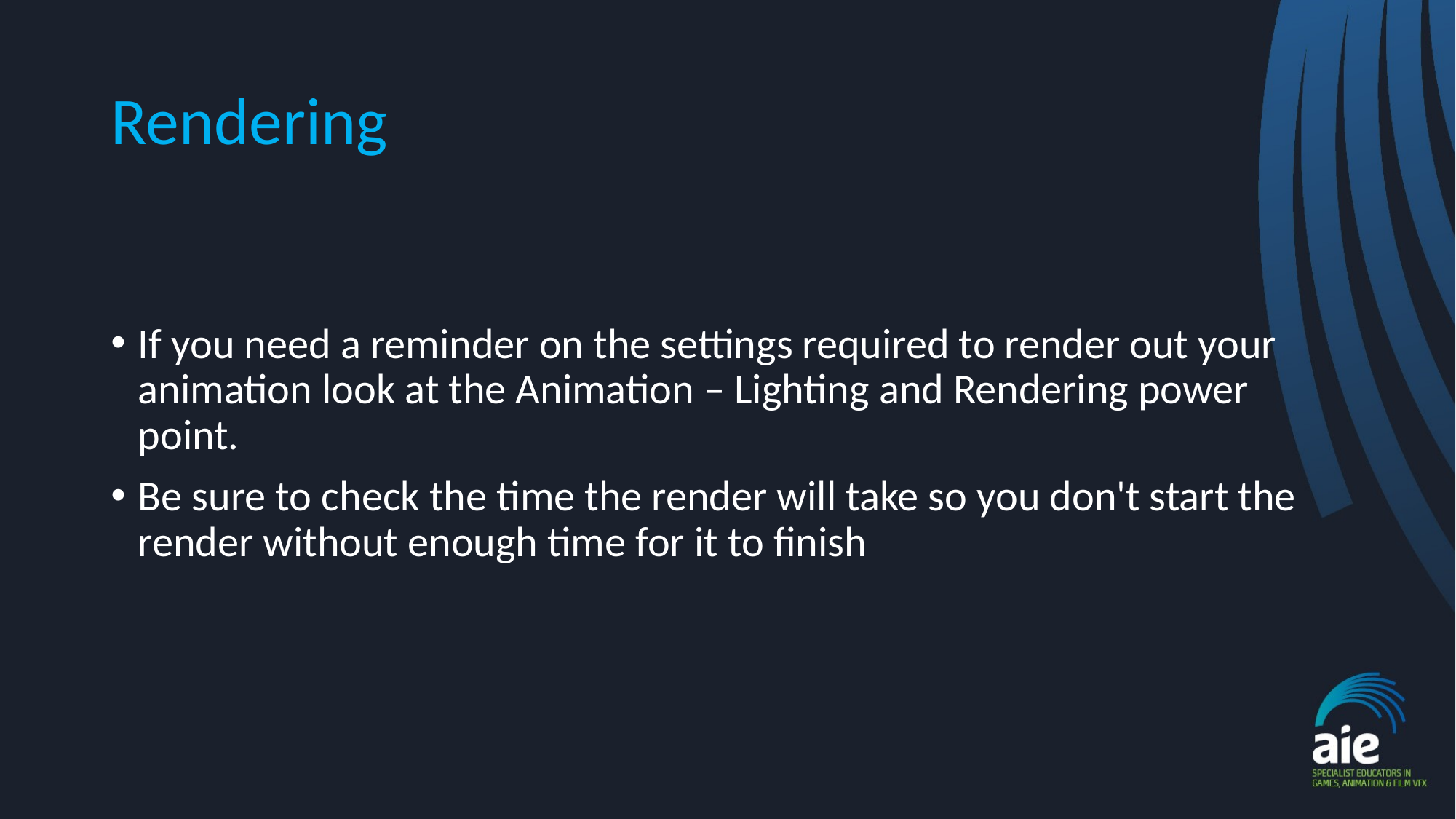

# Rendering
If you need a reminder on the settings required to render out your animation look at the Animation – Lighting and Rendering power point.
Be sure to check the time the render will take so you don't start the render without enough time for it to finish